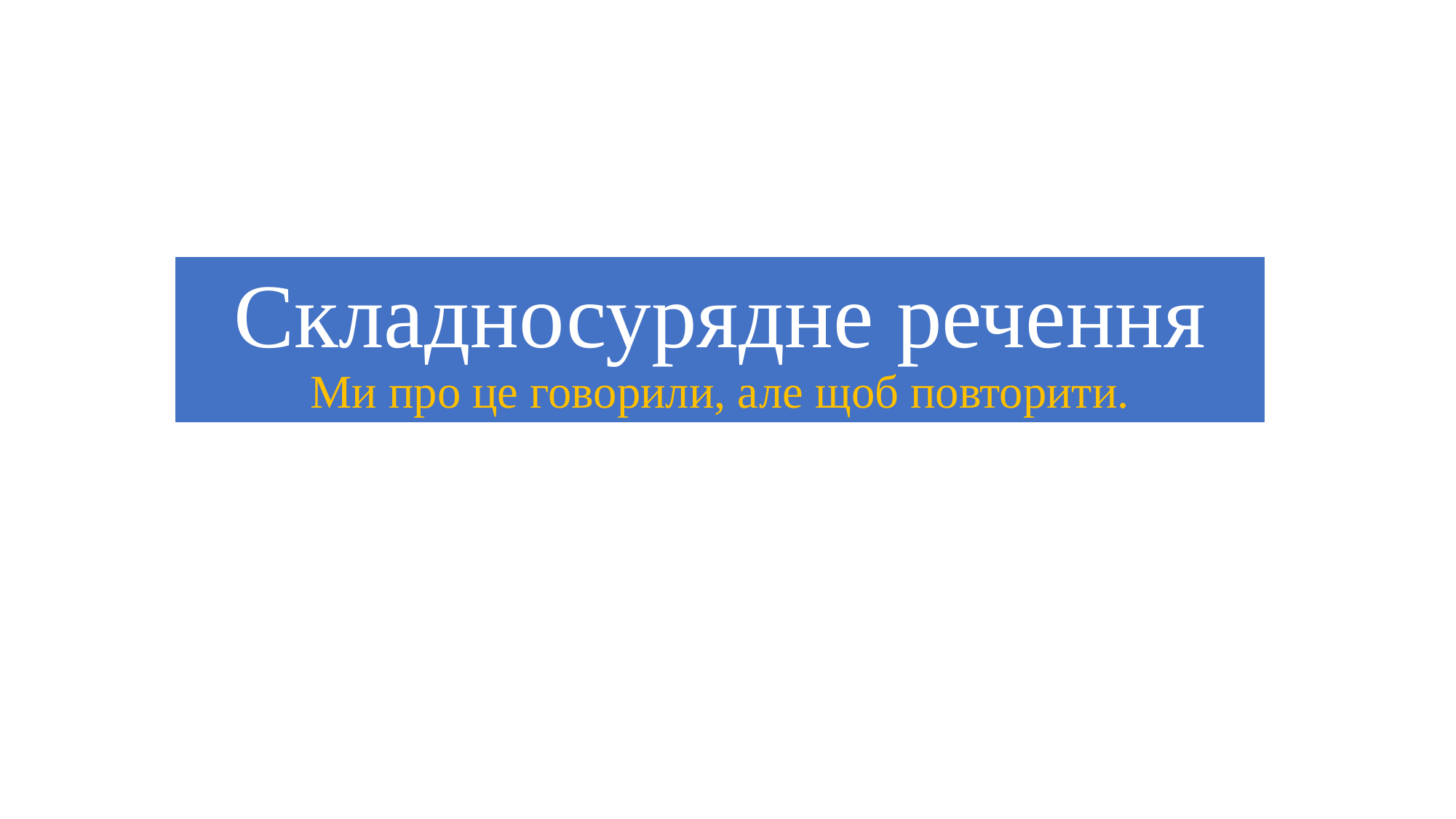

# Складносурядне речення Ми про це говорили, але щоб повторити.